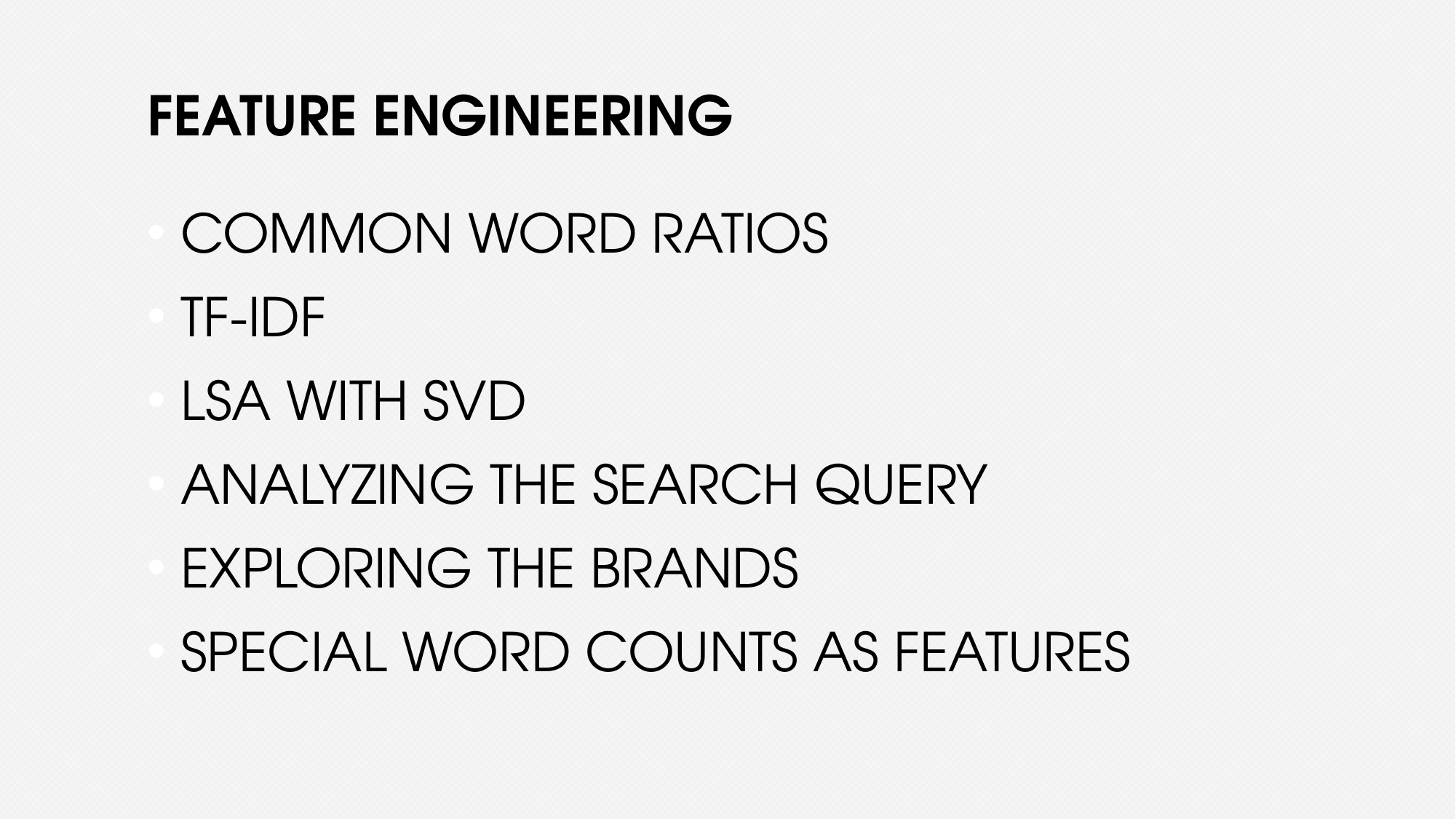

# Feature Engineering
Common word Ratios
TF-IDF
LSA with SVD
Analyzing the Search Query
Exploring the Brands
Special word counts as features